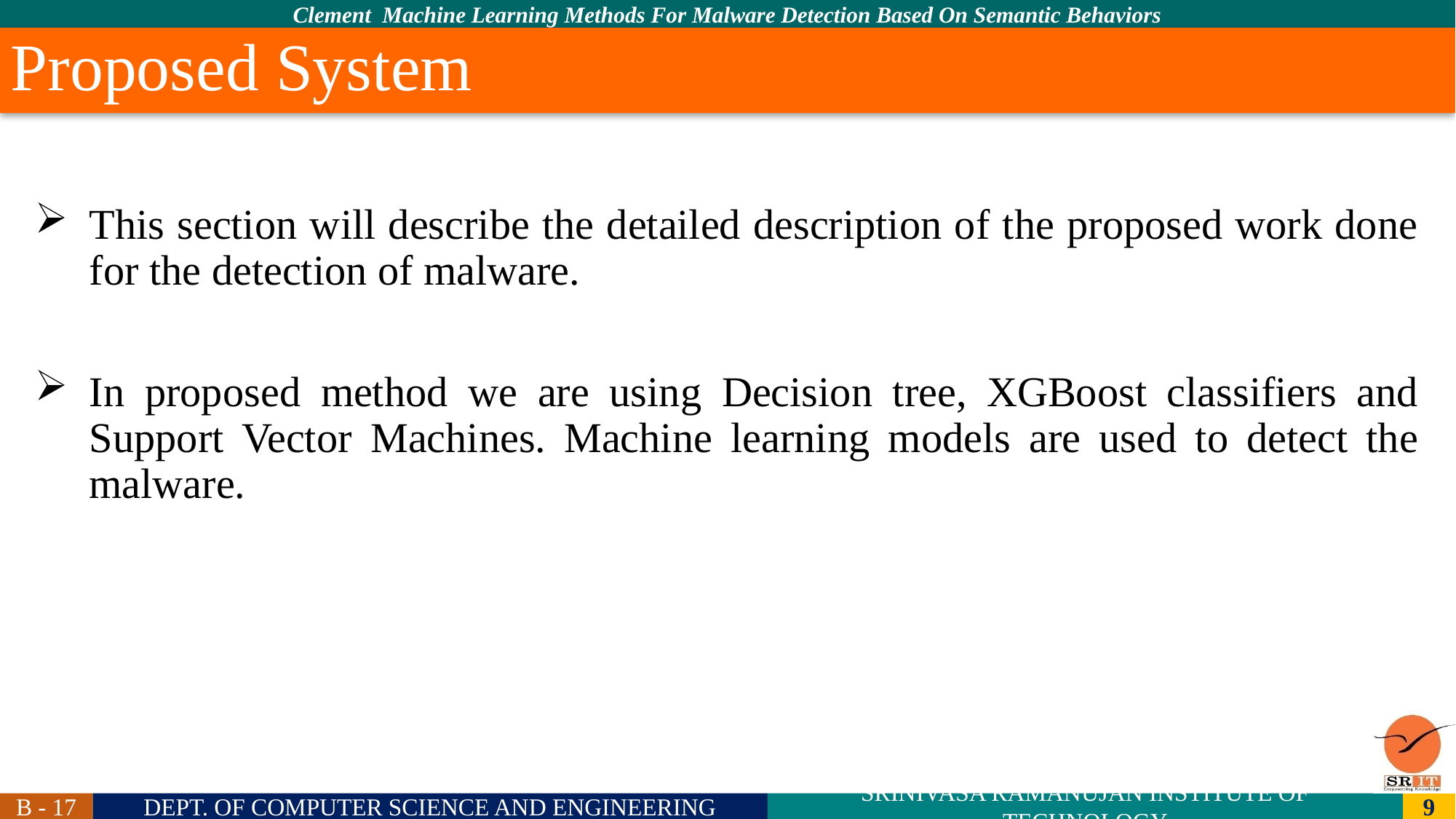

# Proposed System

This section will describe the detailed description of the proposed work done for the detection of malware.

In proposed method we are using Decision tree, XGBoost classifiers and Support Vector Machines. Machine learning models are used to detect the malware.